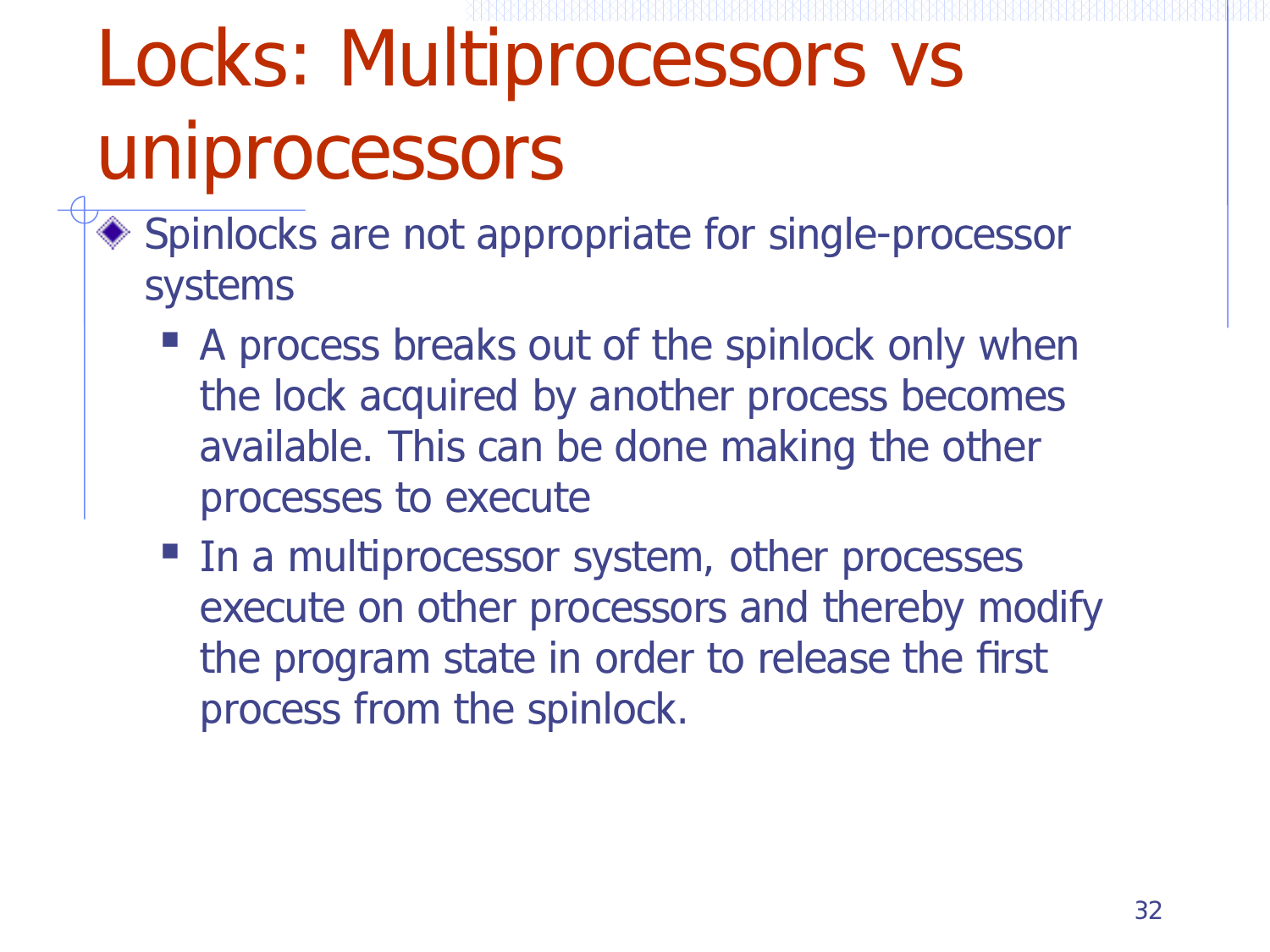

# Locks: Multiprocessors vs uniprocessors
Spinlocks are not appropriate for single-processor systems
A process breaks out of the spinlock only when the lock acquired by another process becomes available. This can be done making the other processes to execute
In a multiprocessor system, other processes execute on other processors and thereby modify the program state in order to release the first process from the spinlock.
32